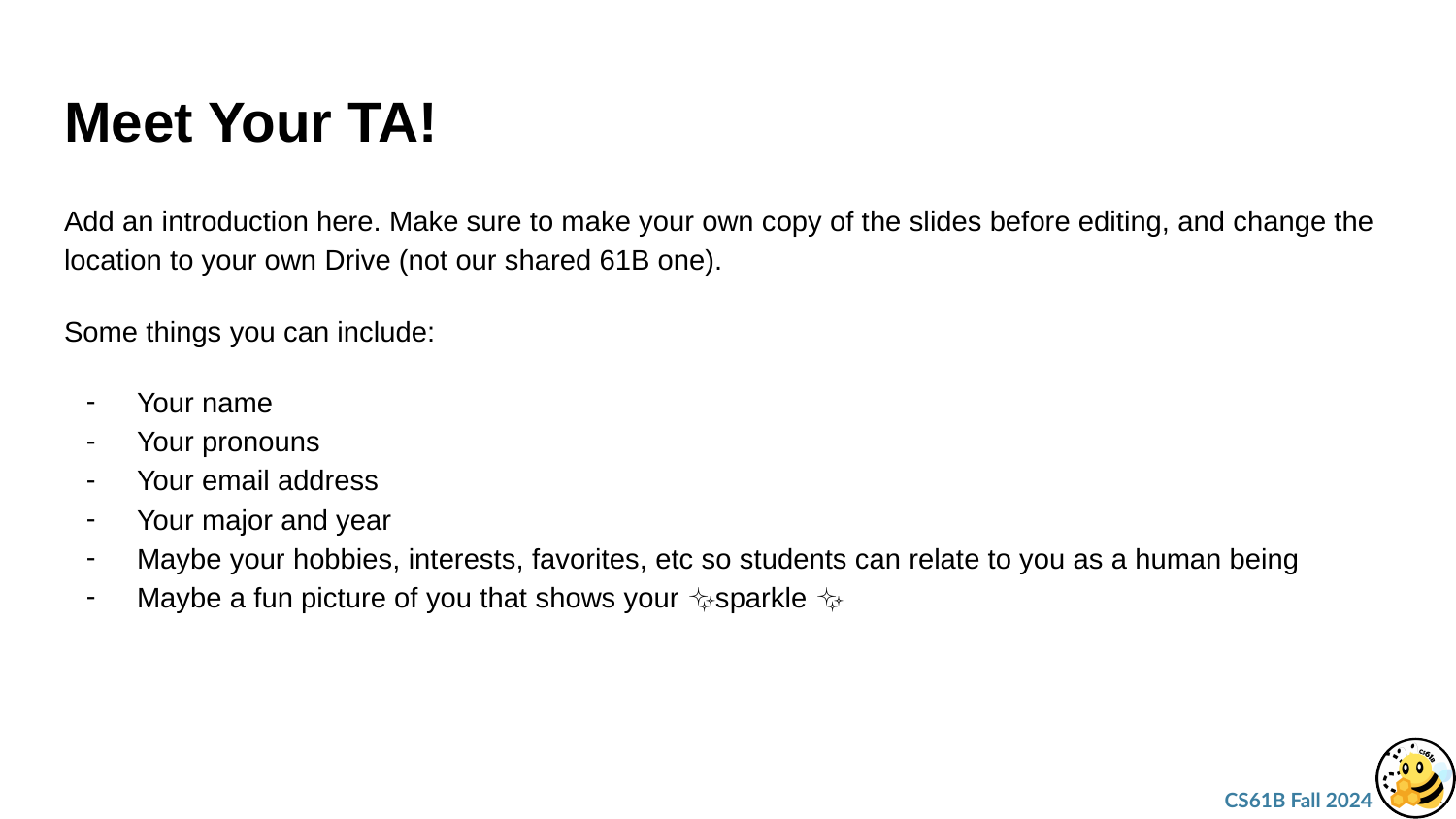

# Meet Your TA!
Add an introduction here. Make sure to make your own copy of the slides before editing, and change the location to your own Drive (not our shared 61B one).
Some things you can include:
Your name
Your pronouns
Your email address
Your major and year
Maybe your hobbies, interests, favorites, etc so students can relate to you as a human being
Maybe a fun picture of you that shows your ✨sparkle ✨